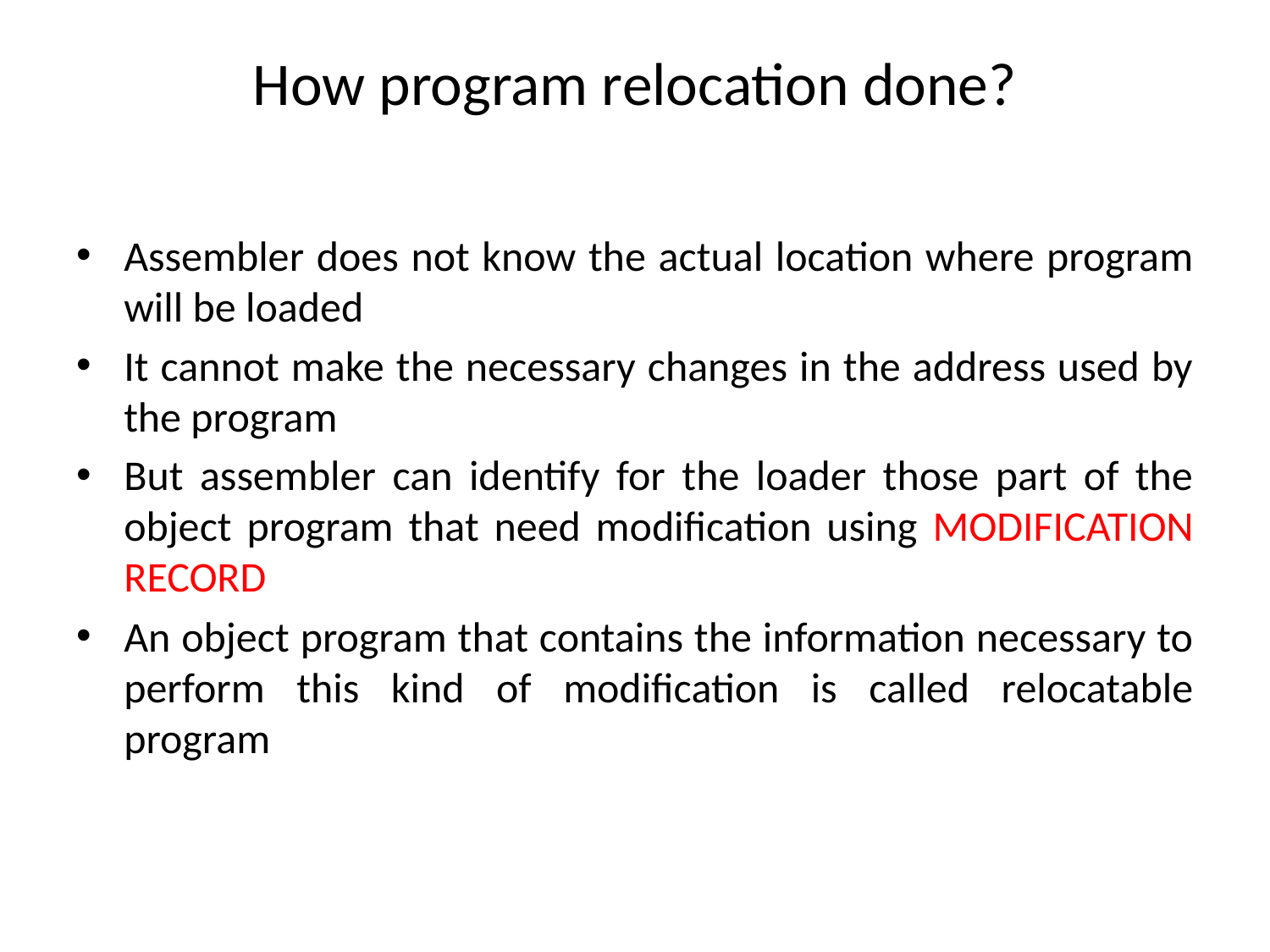

# How program relocation done?
Assembler does not know the actual location where program will be loaded
It cannot make the necessary changes in the address used by the program
But assembler can identify for the loader those part of the object program that need modification using MODIFICATION RECORD
An object program that contains the information necessary to perform this kind of modification is called relocatable program